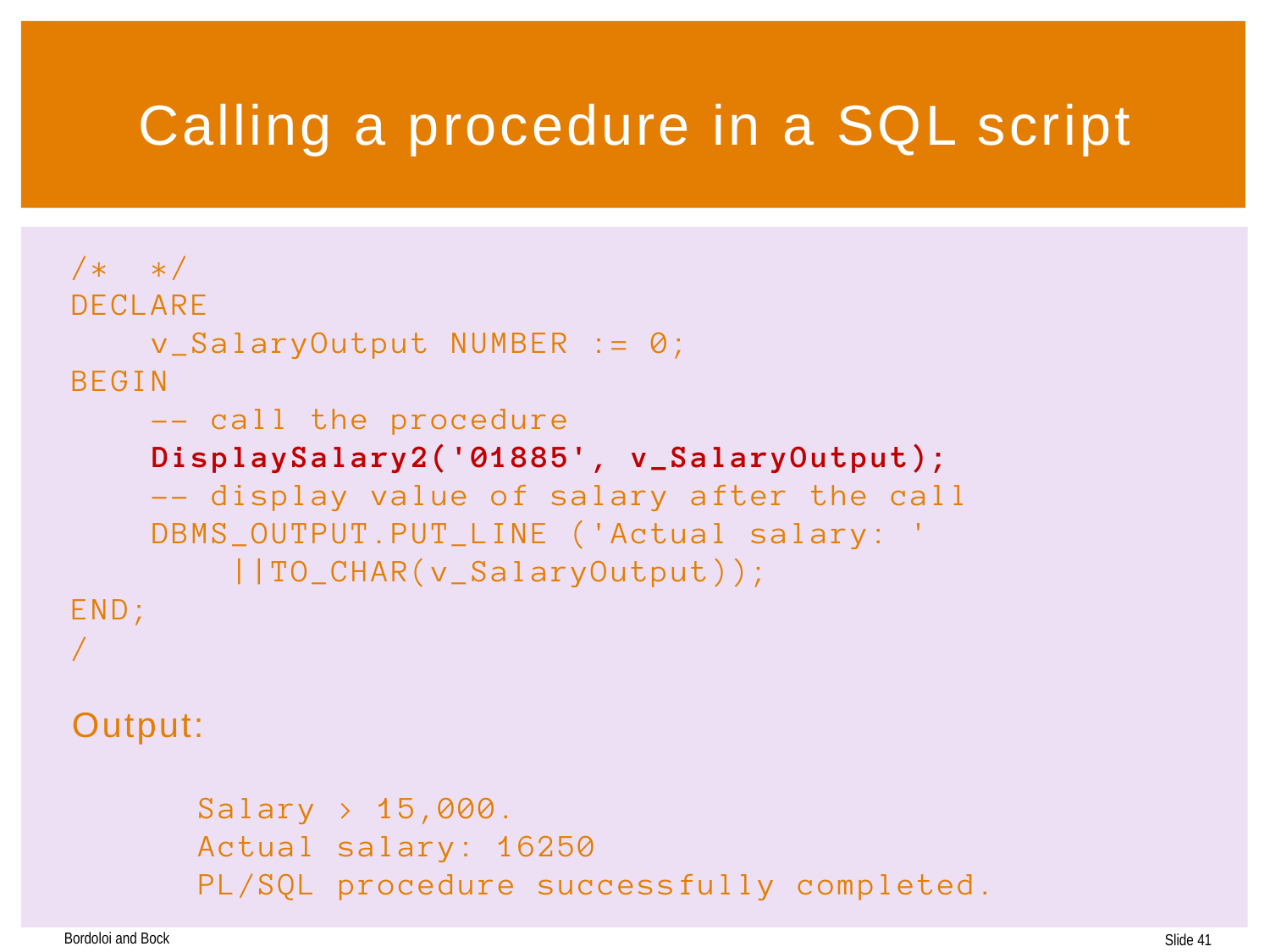

# Calling a procedure in a SQL script
/*  */
DECLARE
    v_SalaryOutput NUMBER := 0;
BEGIN
    -- call the procedure
    DisplaySalary2('01885', v_SalaryOutput);
    -- display value of salary after the call
    DBMS_OUTPUT.PUT_LINE ('Actual salary: '
        ||TO_CHAR(v_SalaryOutput));
END;
/

Output:
	Salary > 15,000.
	Actual salary: 16250
	PL/SQL procedure successfully completed.
Bordoloi and Bock